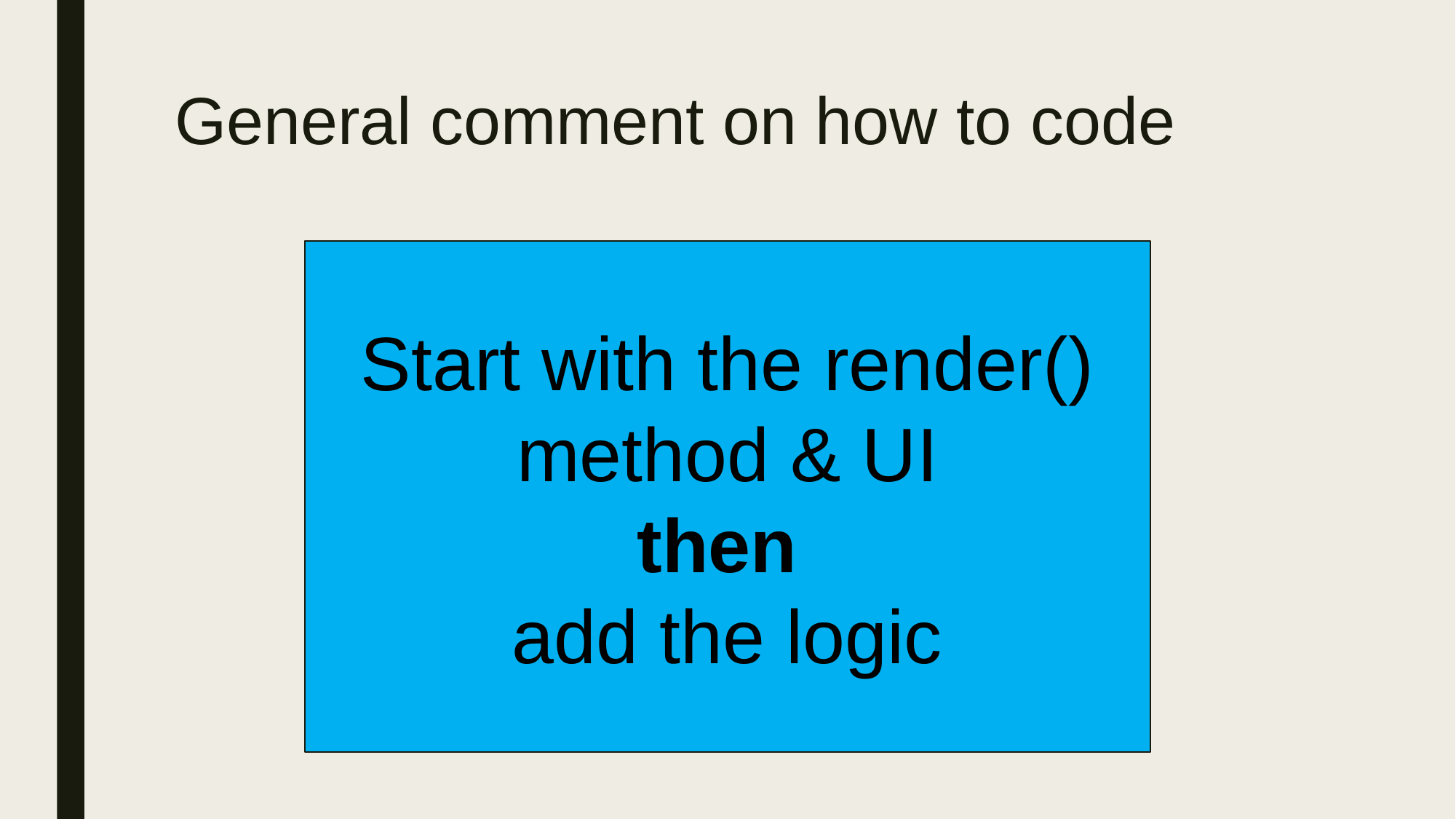

# General comment on how to code
Start with the render() method & UI
then
add the logic